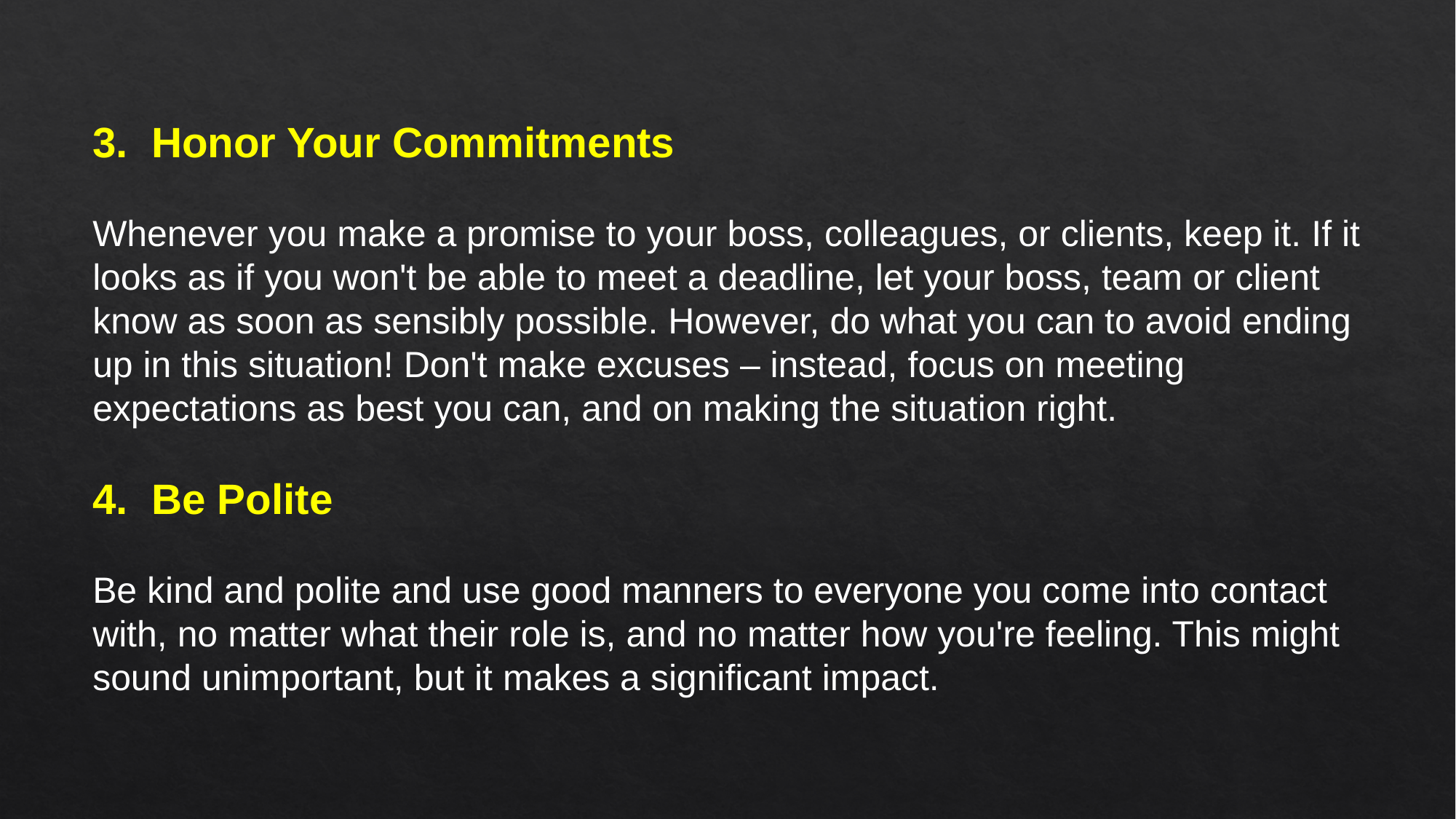

3.  Honor Your Commitments

Whenever you make a promise to your boss, colleagues, or clients, keep it. If it looks as if you won't be able to meet a deadline, let your boss, team or client know as soon as sensibly possible. However, do what you can to avoid ending up in this situation! Don't make excuses – instead, focus on meeting expectations as best you can, and on making the situation right.

4.  Be Polite

Be kind and polite and use good manners to everyone you come into contact with, no matter what their role is, and no matter how you're feeling. This might sound unimportant, but it makes a significant impact.